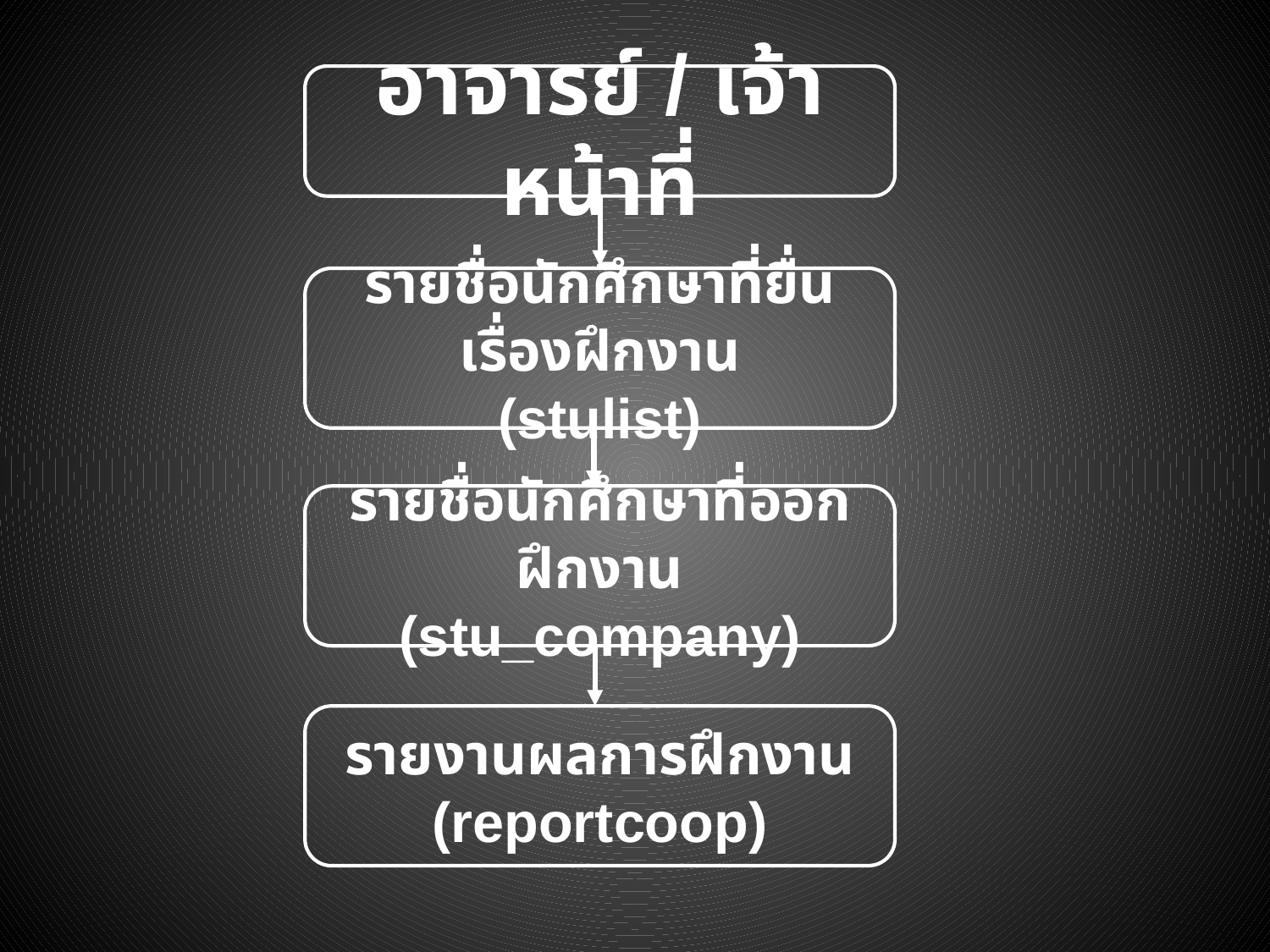

อาจารย์ / เจ้าหน้าที่
รายชื่อนักศึกษาที่ยื่นเรื่องฝึกงาน
(stulist)
รายชื่อนักศึกษาที่ออกฝึกงาน
(stu_company)
รายงานผลการฝึกงาน
(reportcoop)